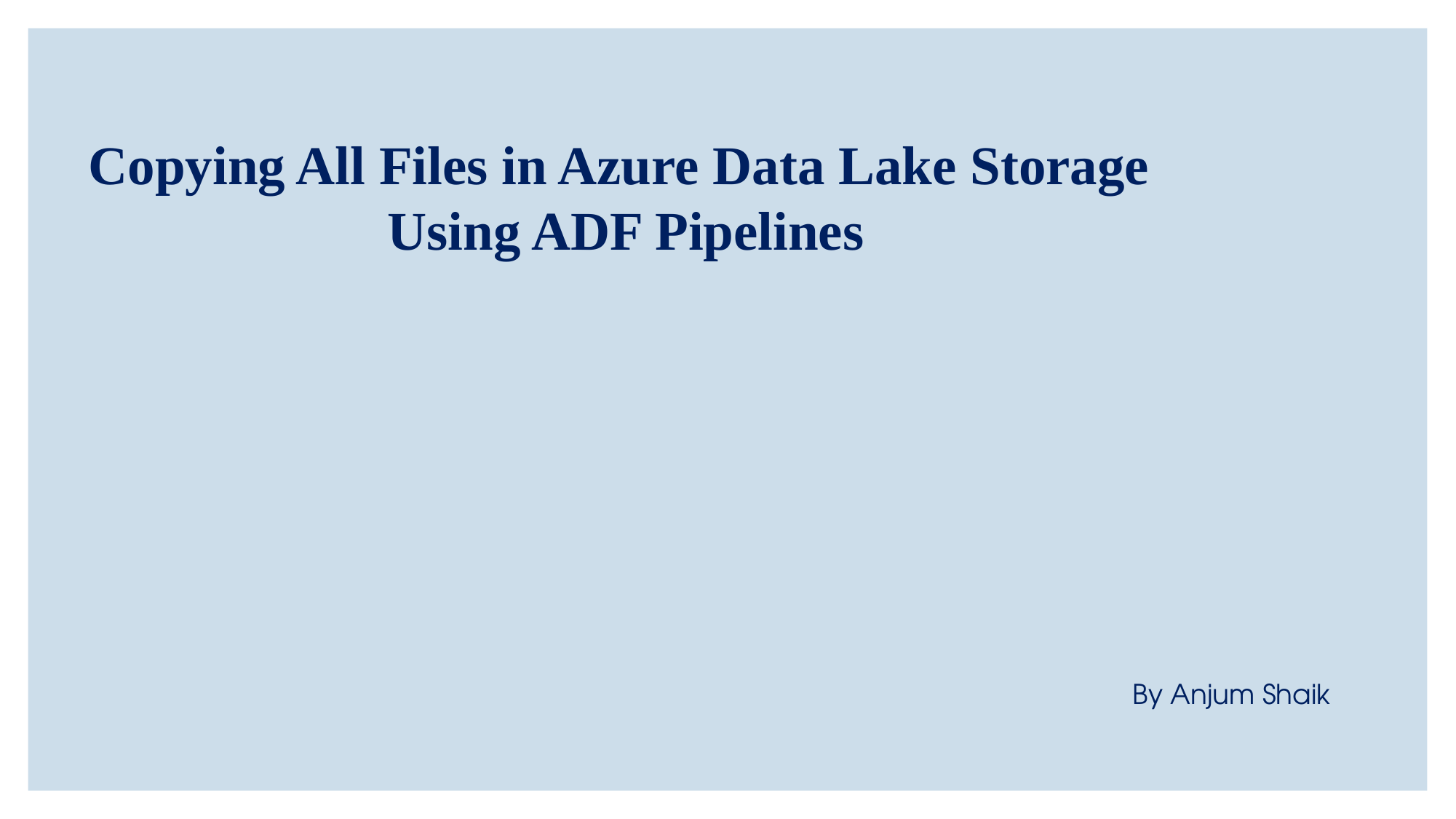

Copying All Files in Azure Data Lake Storage
Using ADF Pipelines
By Anjum Shaik